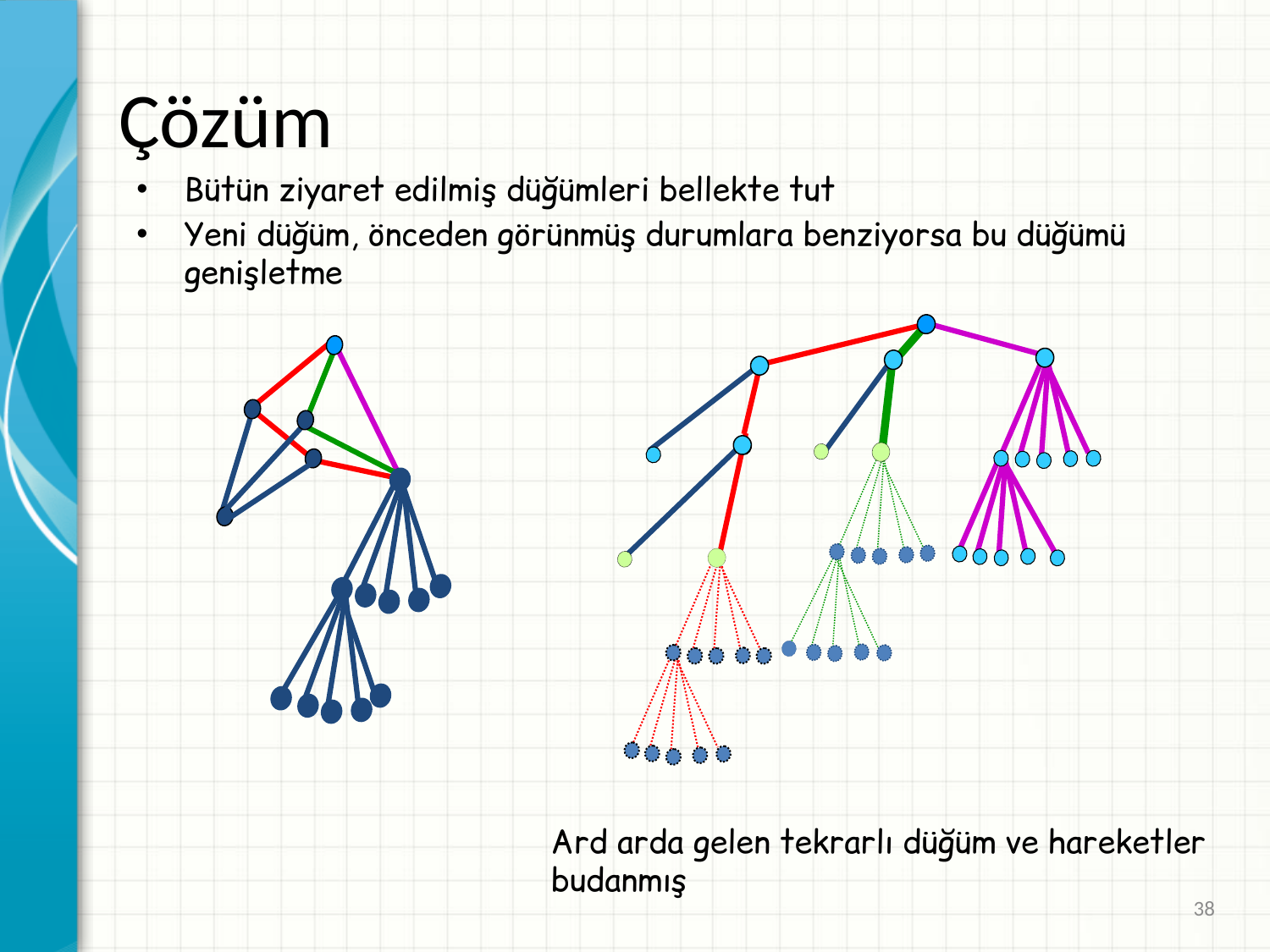

# Çözüm

Bütün ziyaret edilmiş düğümleri bellekte tut
Yeni düğüm, önceden görünmüş durumlara benziyorsa bu düğümü genişletme

Ard arda gelen tekrarlı düğüm ve hareketler budanmış
38